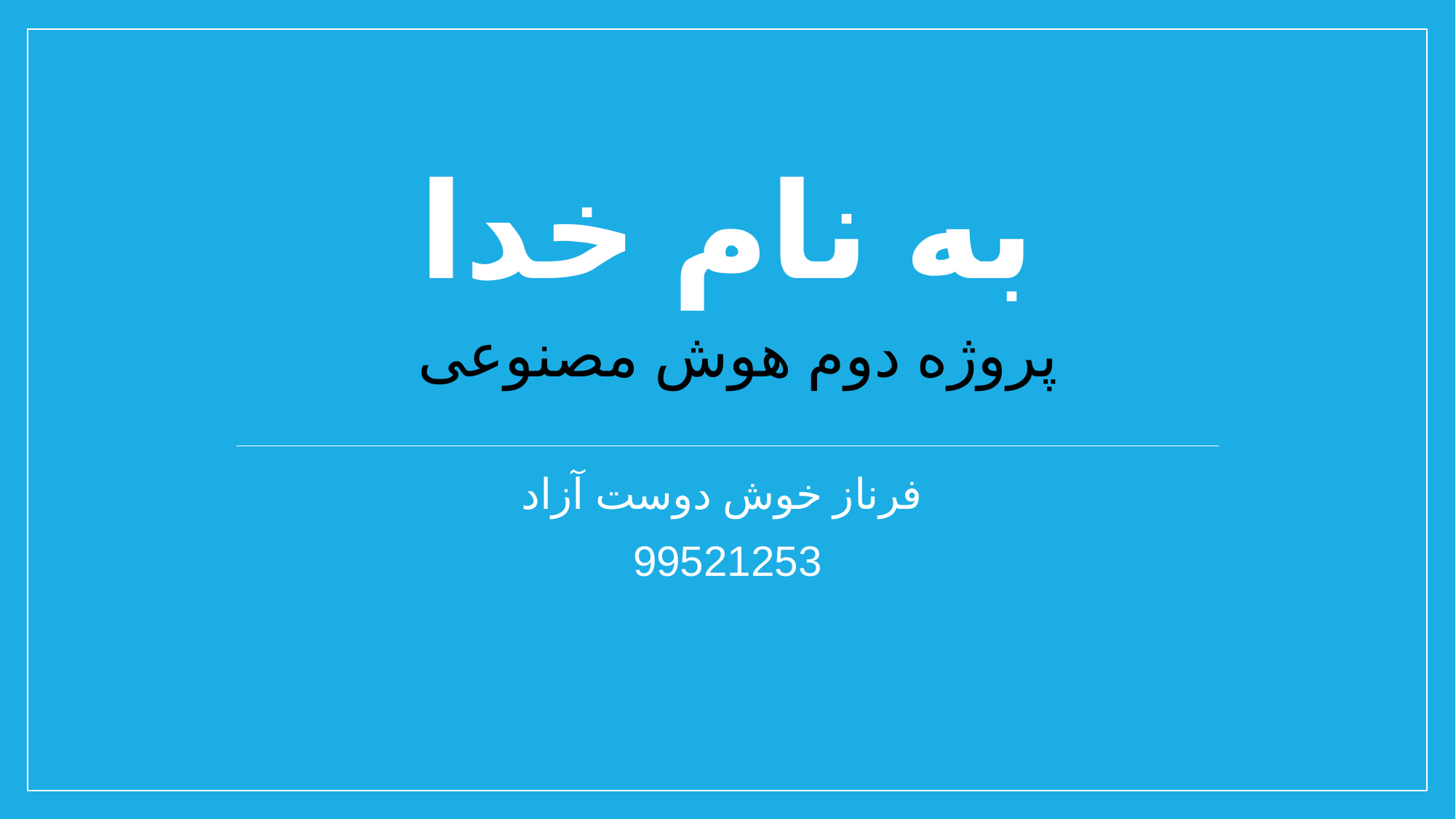

# به نام خدا
پروژه دوم هوش مصنوعی
فرناز خوش دوست آزاد
99521253